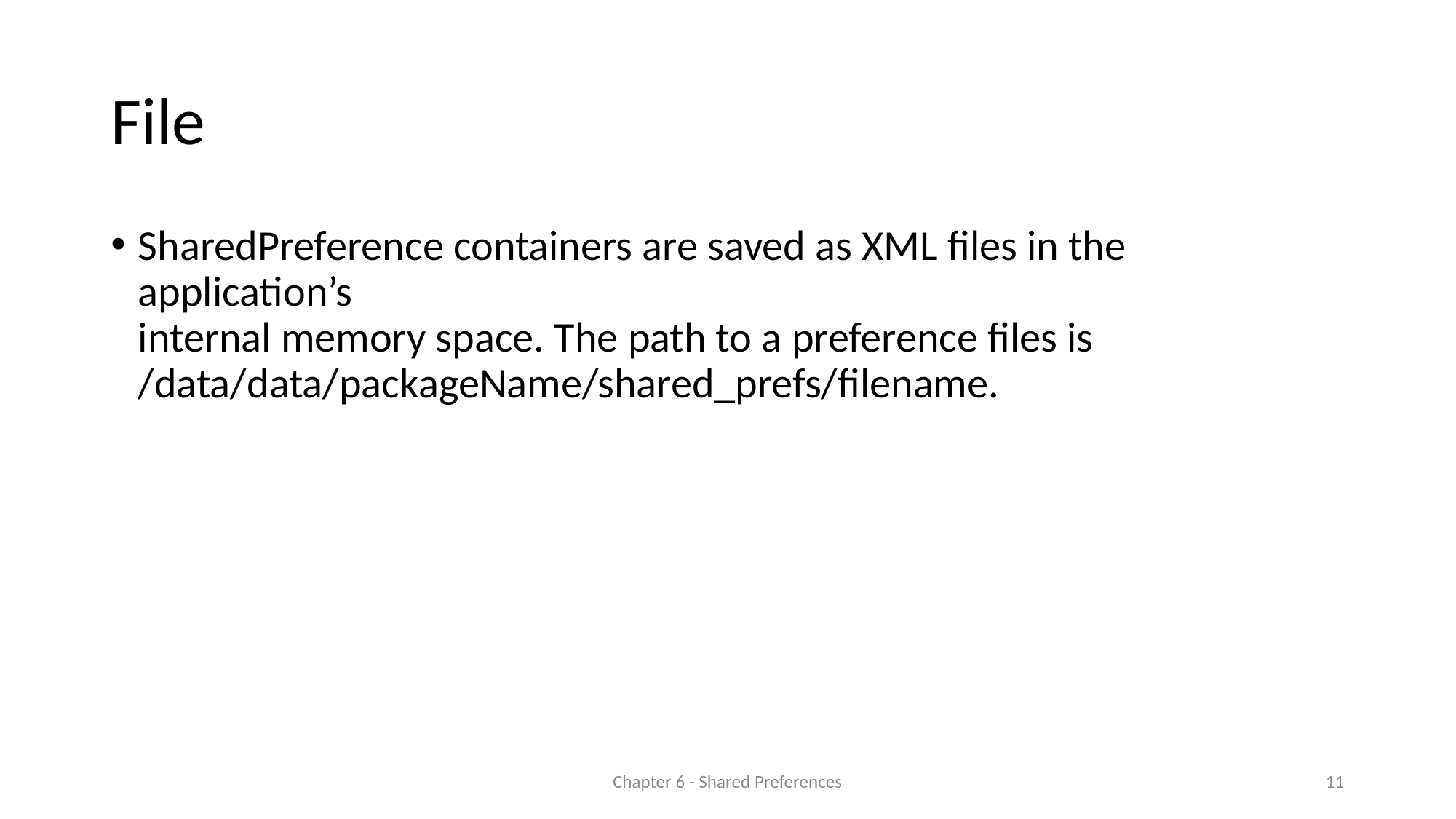

# File
SharedPreference containers are saved as XML files in the application’s
internal memory space. The path to a preference files is
/data/data/packageName/shared_prefs/filename.
Chapter 6 - Shared Preferences
11